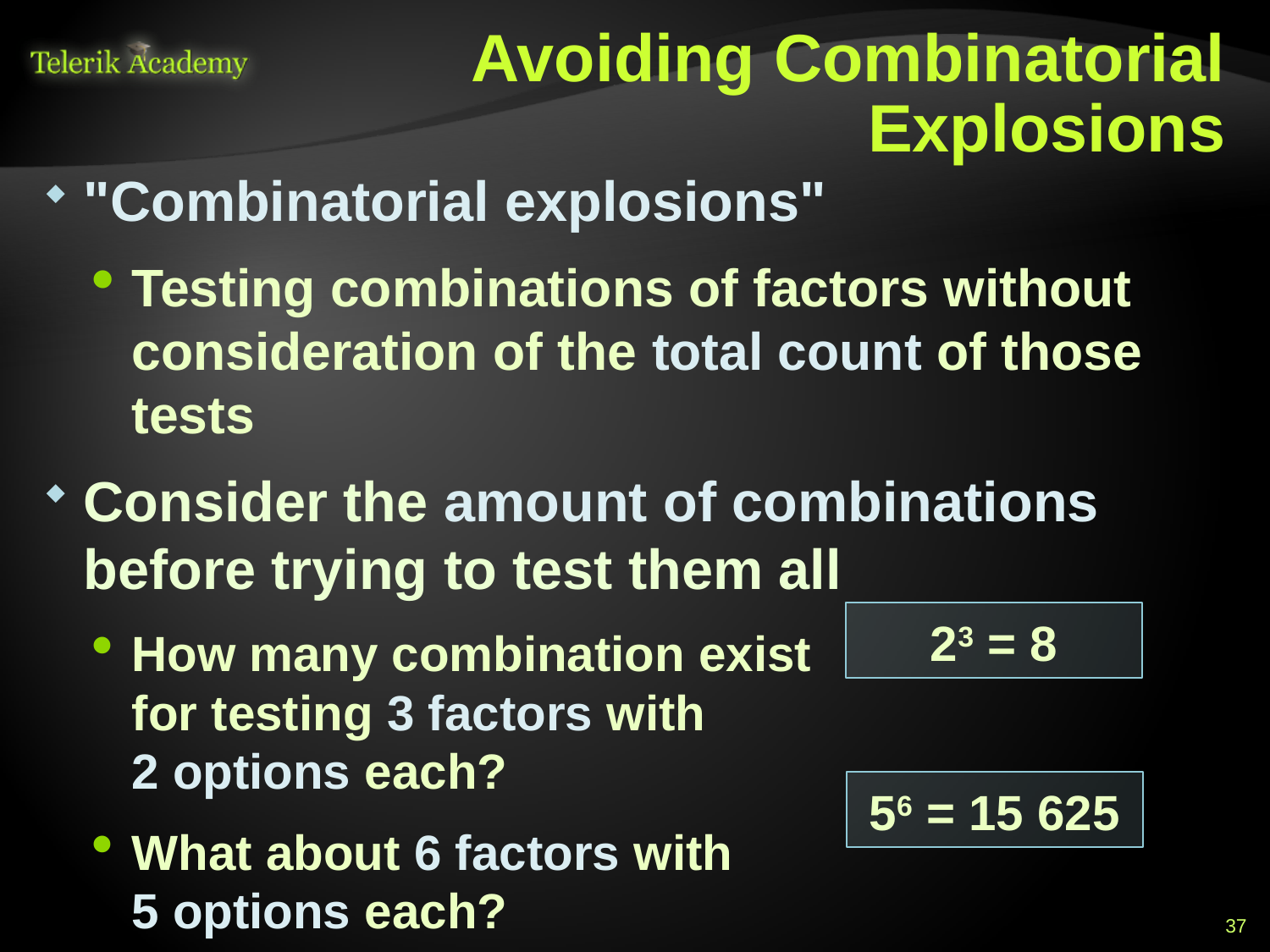

# Avoiding Combinatorial Explosions
"Combinatorial explosions"
Testing combinations of factors without consideration of the total count of those tests
Consider the amount of combinations before trying to test them all
How many combination exist
for testing 3 factors with
2 options each?
What about 6 factors with
5 options each?
23 = 8
56 = 15 625
37